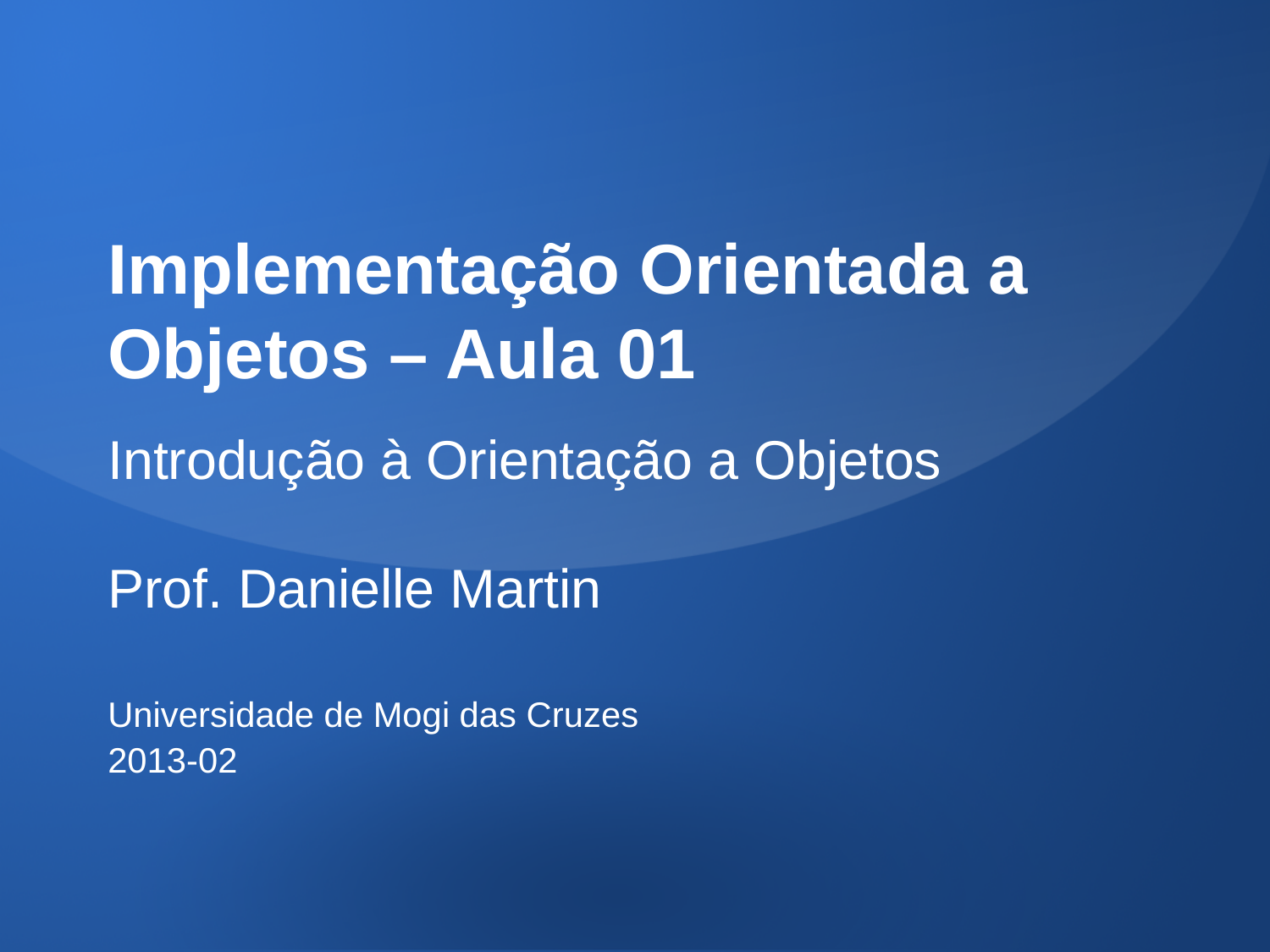

# Implementação Orientada a Objetos – Aula 01
Introdução à Orientação a Objetos
Prof. Danielle Martin

Universidade de Mogi das Cruzes
2013-02